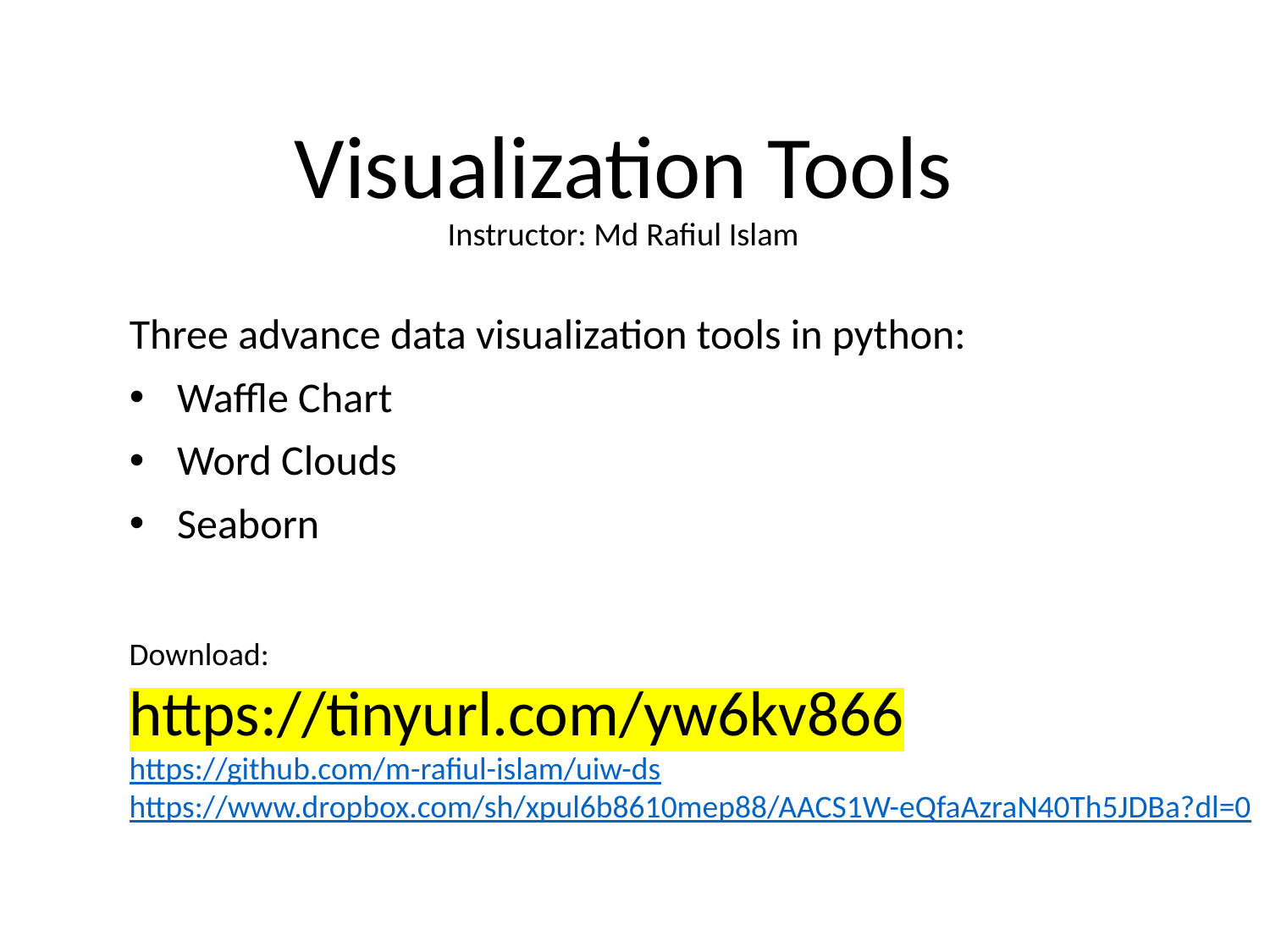

# Visualization Tools Instructor: Md Rafiul Islam
Three advance data visualization tools in python:
Waffle Chart
Word Clouds
Seaborn
Download:
https://tinyurl.com/yw6kv866
https://github.com/m-rafiul-islam/uiw-ds
https://www.dropbox.com/sh/xpul6b8610mep88/AACS1W-eQfaAzraN40Th5JDBa?dl=0